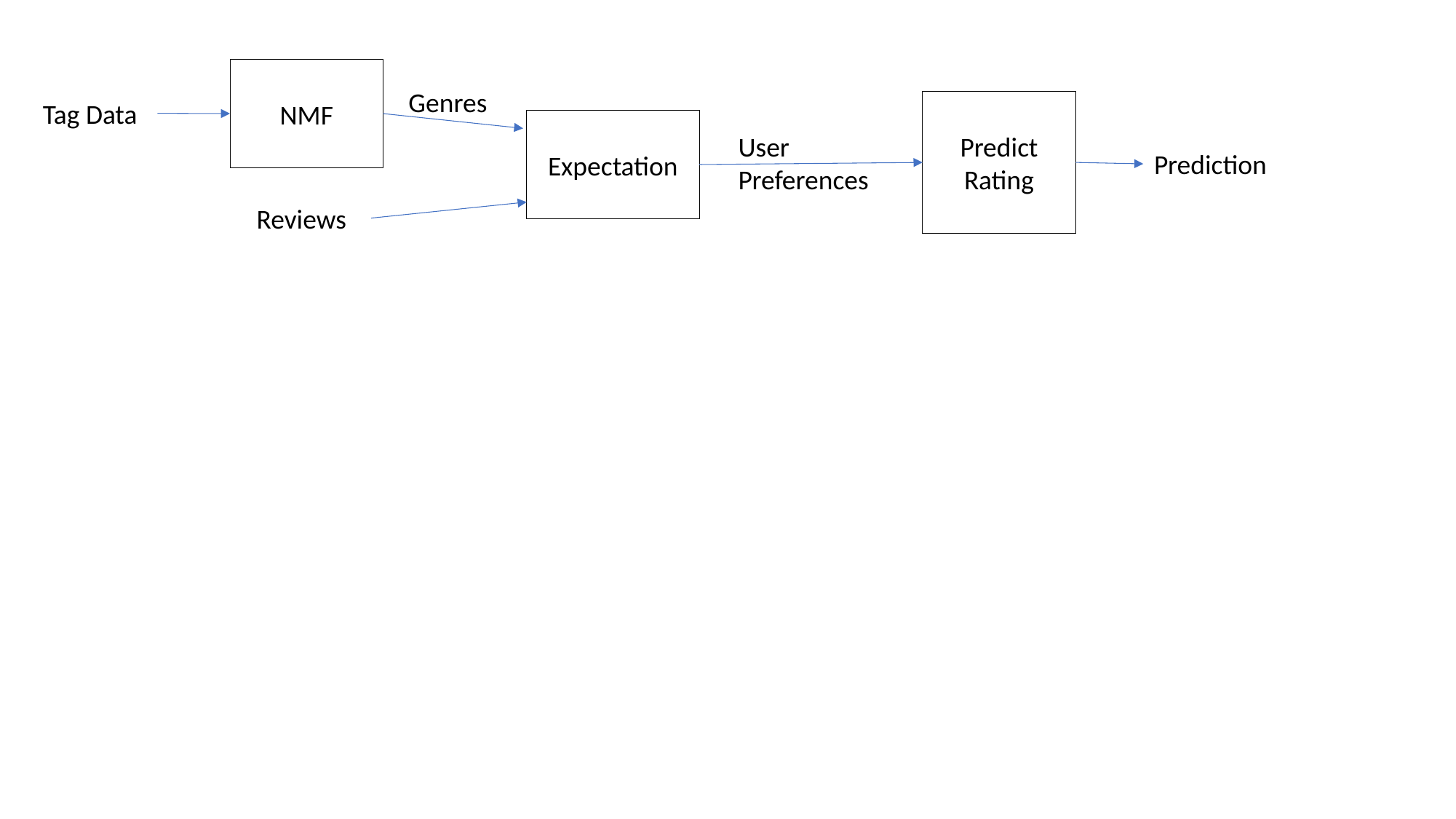

NMF

Genres
Tag Data

Predict Rating

Expectation

User Preferences
Prediction
Reviews